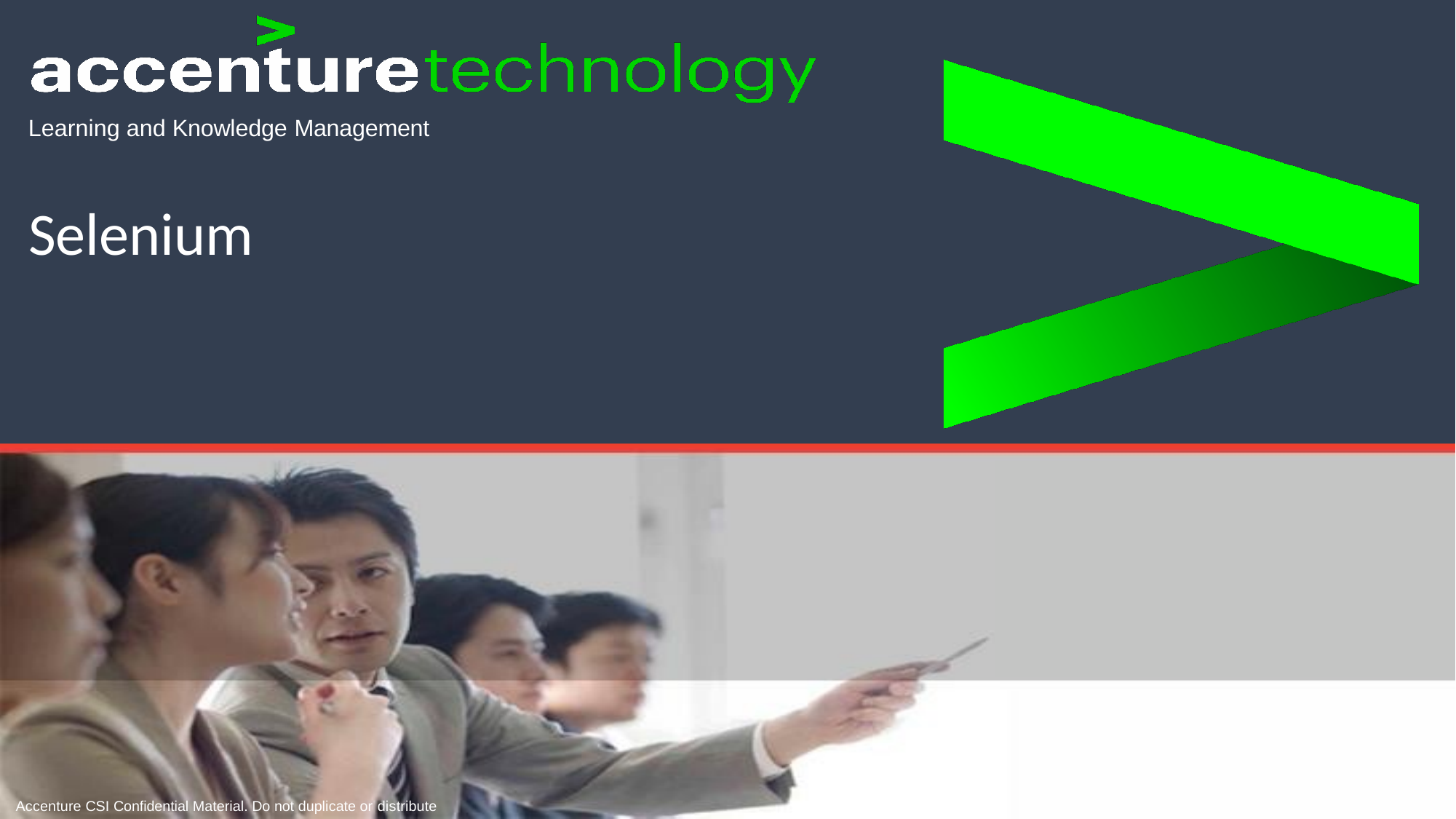

# Learning and Knowledge Management
Selenium

Accenture CSI Confidential Material. Do not duplicate or distribute